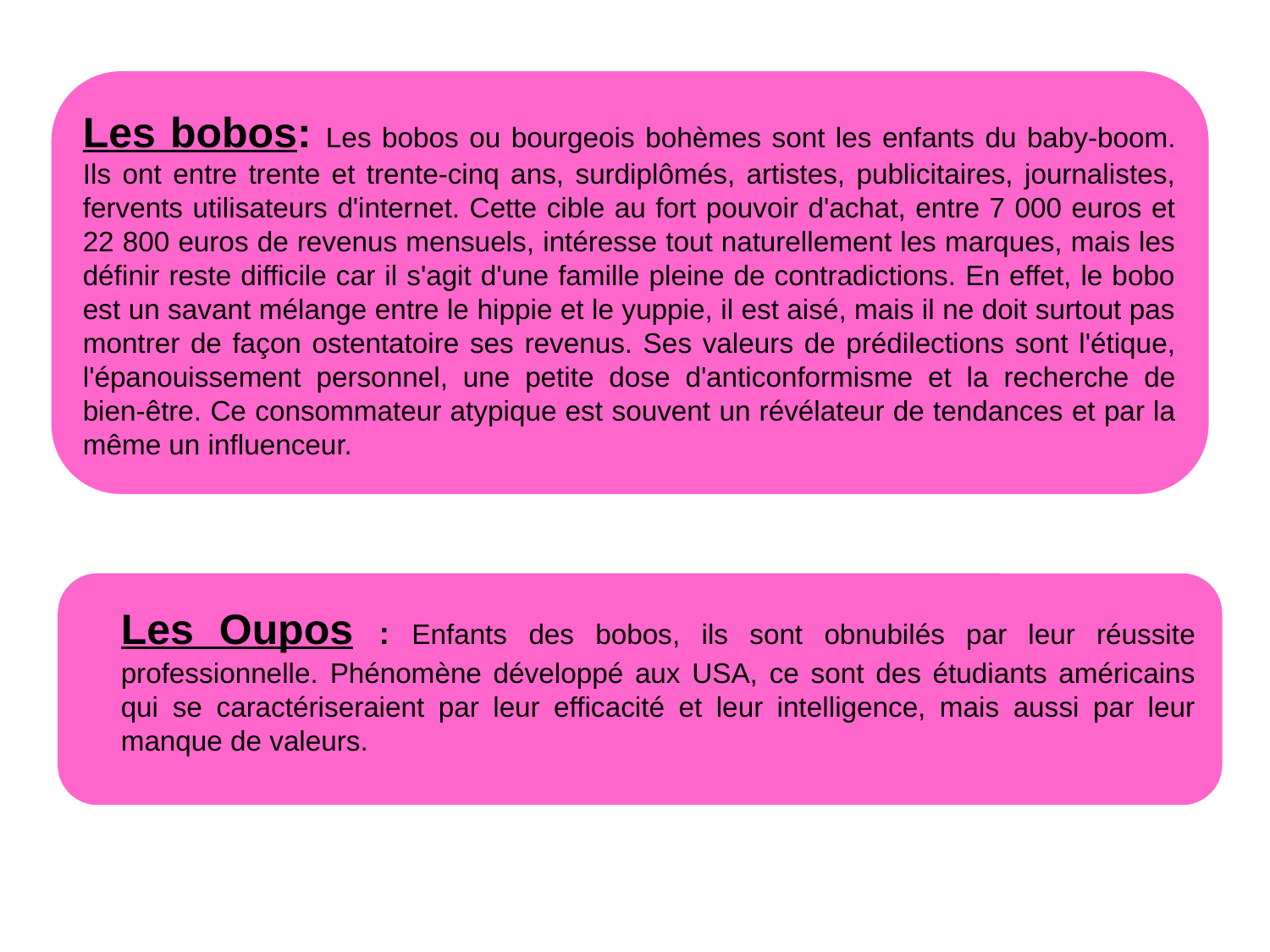

Les bobos: Les bobos ou bourgeois bohèmes sont les enfants du baby-boom. Ils ont entre trente et trente-cinq ans, surdiplômés, artistes, publicitaires, journalistes, fervents utilisateurs d'internet. Cette cible au fort pouvoir d'achat, entre 7 000 euros et 22 800 euros de revenus mensuels, intéresse tout naturellement les marques, mais les définir reste difficile car il s'agit d'une famille pleine de contradictions. En effet, le bobo est un savant mélange entre le hippie et le yuppie, il est aisé, mais il ne doit surtout pas montrer de façon ostentatoire ses revenus. Ses valeurs de prédilections sont l'étique, l'épanouissement personnel, une petite dose d'anticonformisme et la recherche de bien-être. Ce consommateur atypique est souvent un révélateur de tendances et par la même un influenceur.

	Les Oupos : Enfants des bobos, ils sont obnubilés par leur réussite professionnelle. Phénomène développé aux USA, ce sont des étudiants américains qui se caractériseraient par leur efficacité et leur intelligence, mais aussi par leur manque de valeurs.